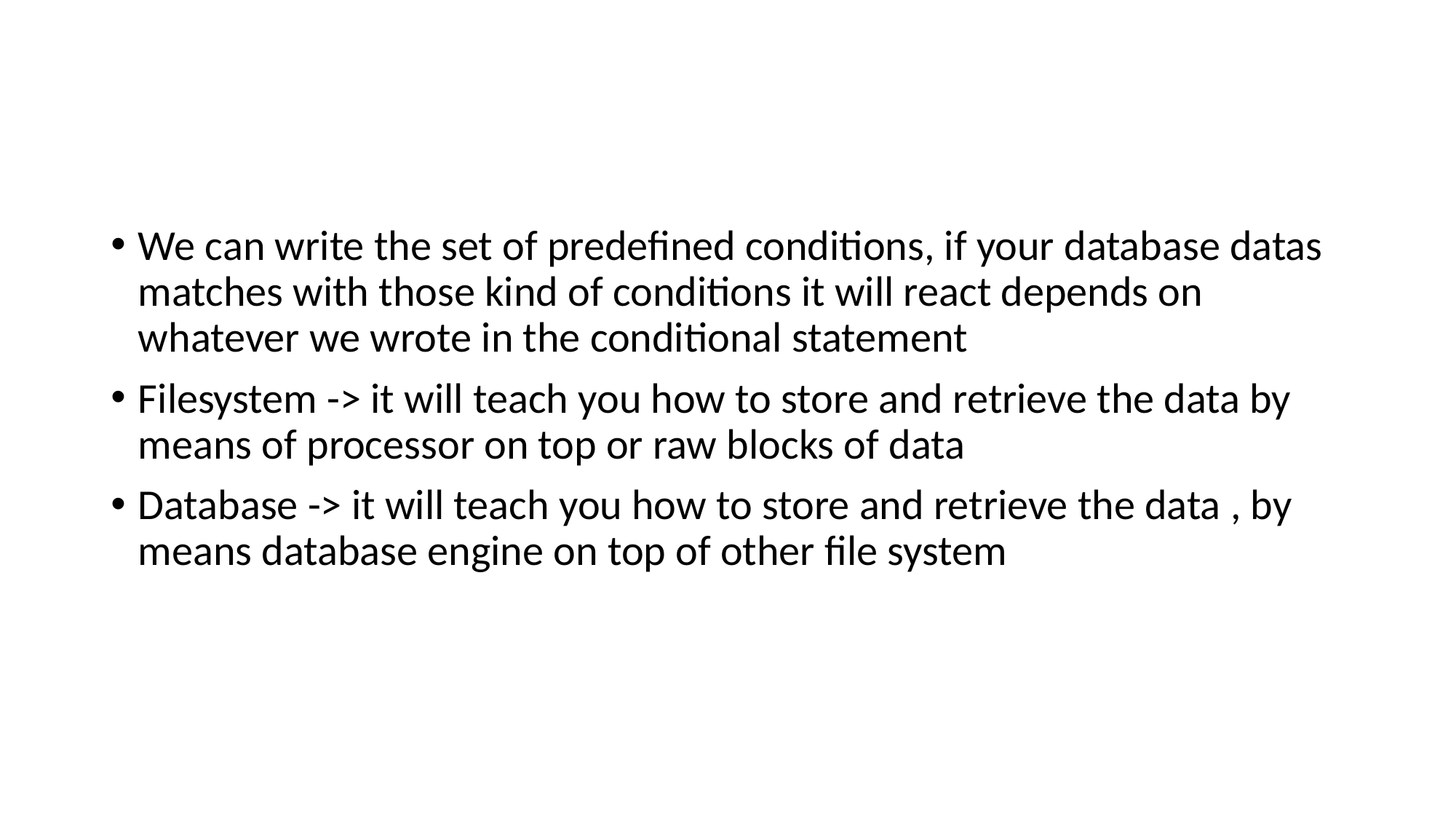

#
We can write the set of predefined conditions, if your database datas matches with those kind of conditions it will react depends on whatever we wrote in the conditional statement
Filesystem -> it will teach you how to store and retrieve the data by means of processor on top or raw blocks of data
Database -> it will teach you how to store and retrieve the data , by means database engine on top of other file system